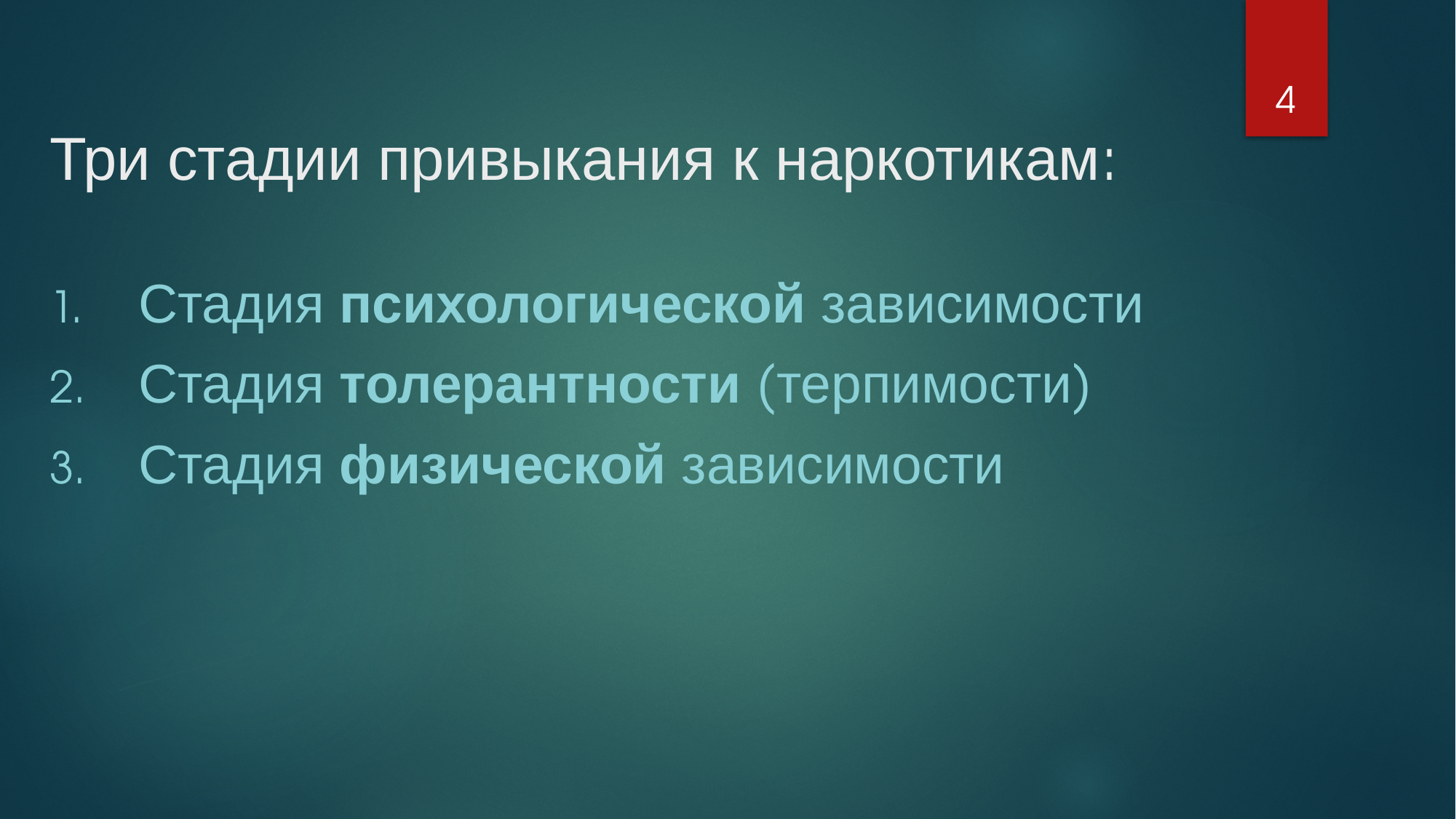

4
# Три стадии привыкания к наркотикам:
Стадия психологической зависимости
Стадия толерантности (терпимости)
Стадия физической зависимости